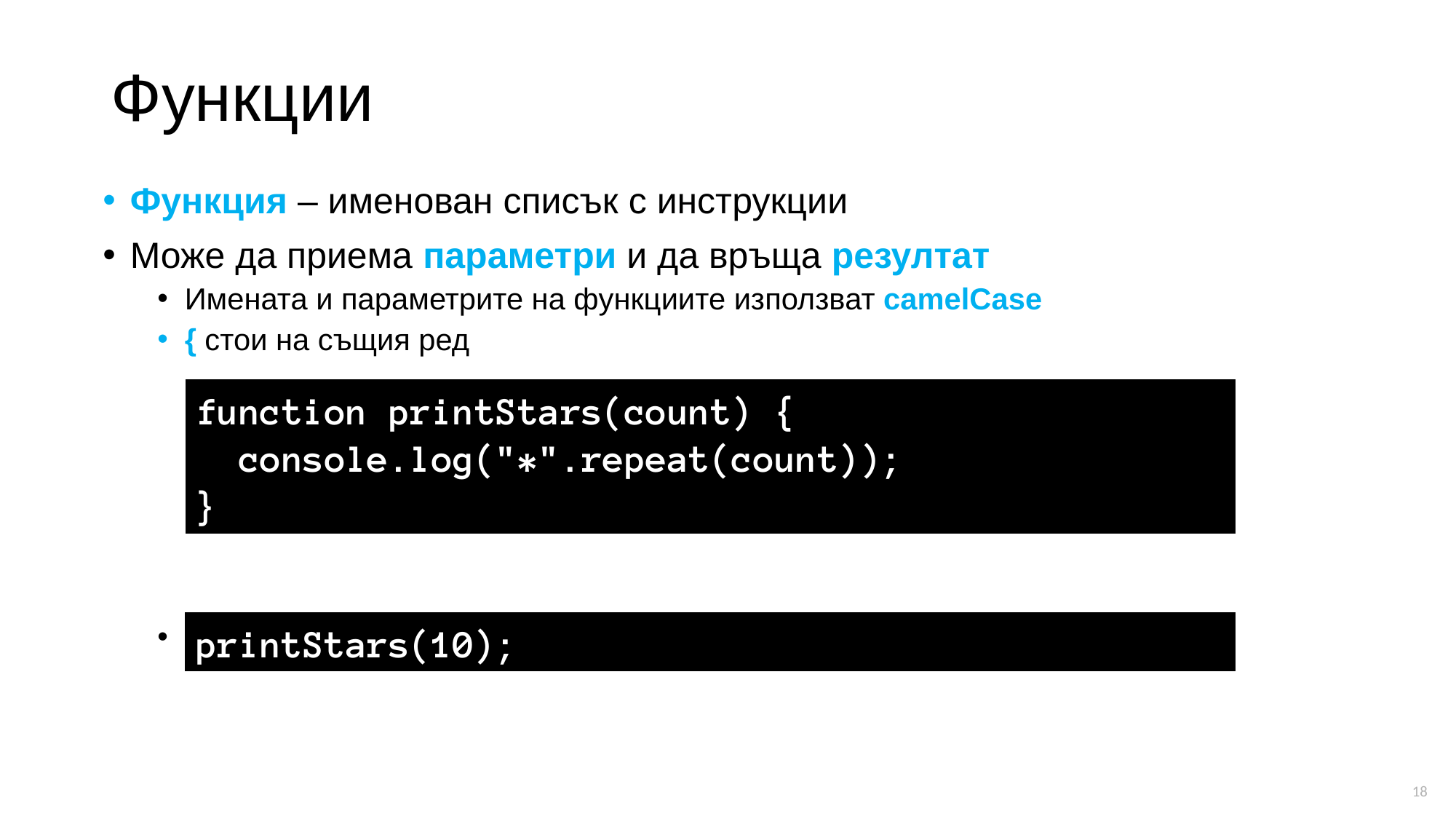

# Функции
Функция – именован списък с инструкции
Може да приема параметри и да връща резултат
Имената и параметрите на функциите използват camelCase
{ стои на същия ред

Извикване на функция

function printStars(count) {
  console.log("*".repeat(count));
}
printStars(10);
18